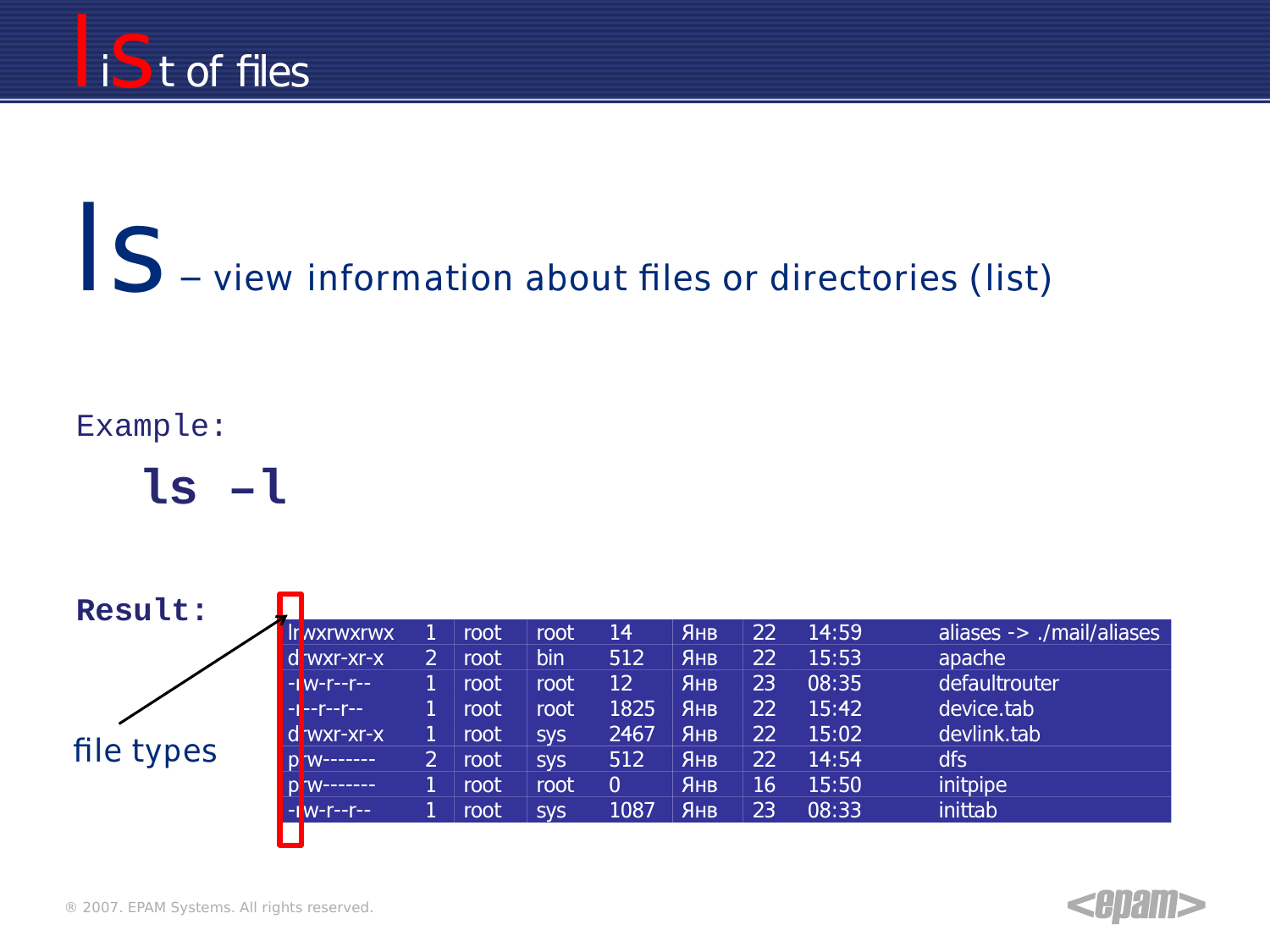

list of files
ls – view information about files or directories (list)

Example:
ls –l

Result:

lrwxrwxrwx
1
root
root
14
Янв
22
14:59
aliases -> ./mail/aliases
drwxr-xr-x
2
root
bin
512
Янв
22
15:53
apache
-rw-r--r--
1
root
root
12
Янв
23
08:35
defaultrouter
-r--r--r--
1
root
root
1825
Янв
22
15:42
device.tab
drwxr-xr-x
1
root
sys
2467
Янв
22
15:02
devlink.tab
prw-------
2
root
sys
512
Янв
22
14:54
dfs
prw-------
1
root
root
0
Янв
16
15:50
initpipe
-rw-r--r--
1
root
sys
1087
Янв
23
08:33
inittab
file types